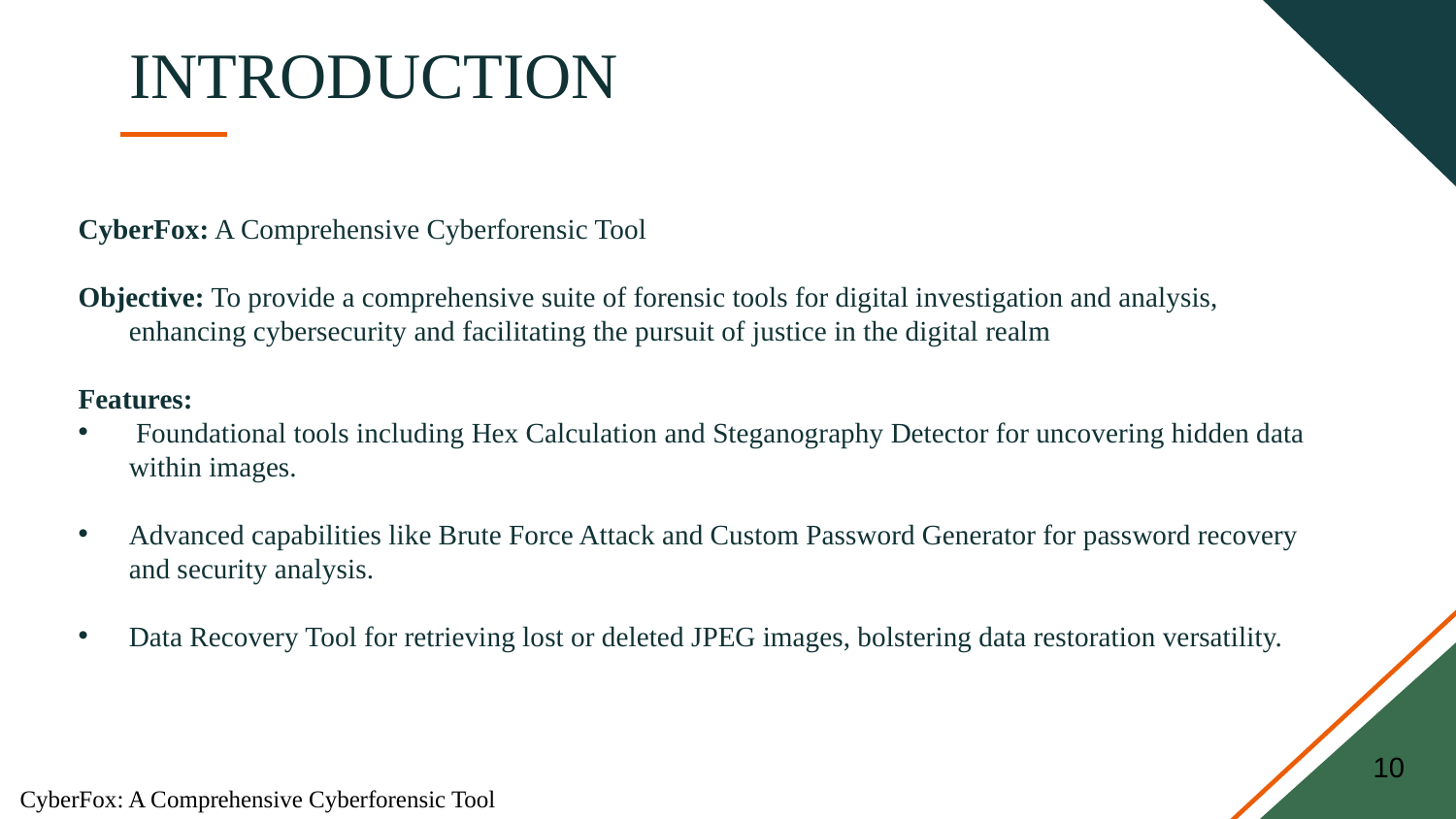

# INTRODUCTION
CyberFox: A Comprehensive Cyberforensic Tool

Objective: To provide a comprehensive suite of forensic tools for digital investigation and analysis, enhancing cybersecurity and facilitating the pursuit of justice in the digital realm

Features:
 Foundational tools including Hex Calculation and Steganography Detector for uncovering hidden data within images.

Advanced capabilities like Brute Force Attack and Custom Password Generator for password recovery and security analysis.

Data Recovery Tool for retrieving lost or deleted JPEG images, bolstering data restoration versatility.
10
CyberFox: A Comprehensive Cyberforensic Tool